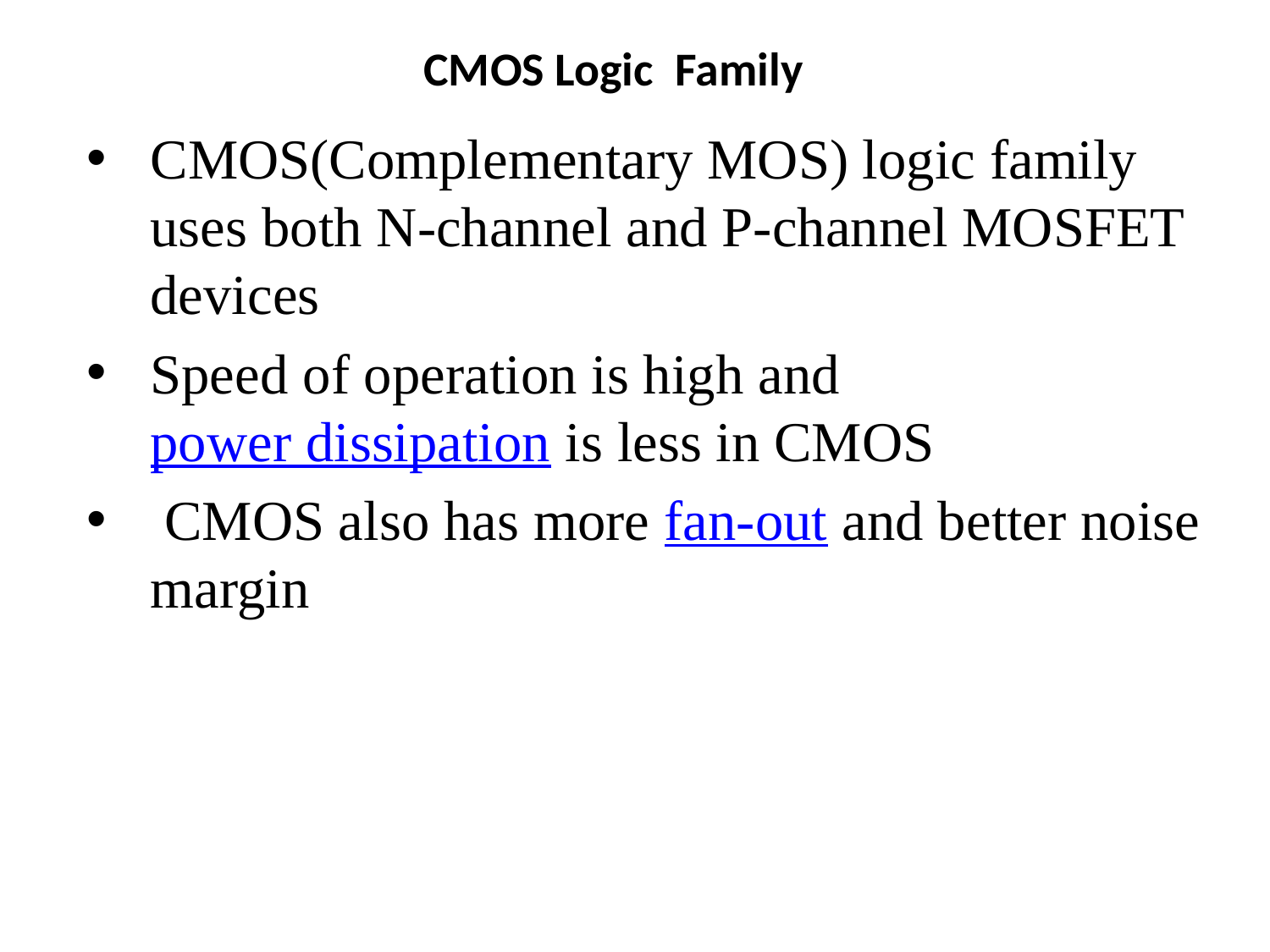

# CMOS Logic  Family
CMOS(Complementary MOS) logic family uses both N-channel and P-channel MOSFET devices
Speed of operation is high and power dissipation is less in CMOS
 CMOS also has more fan-out and better noise margin